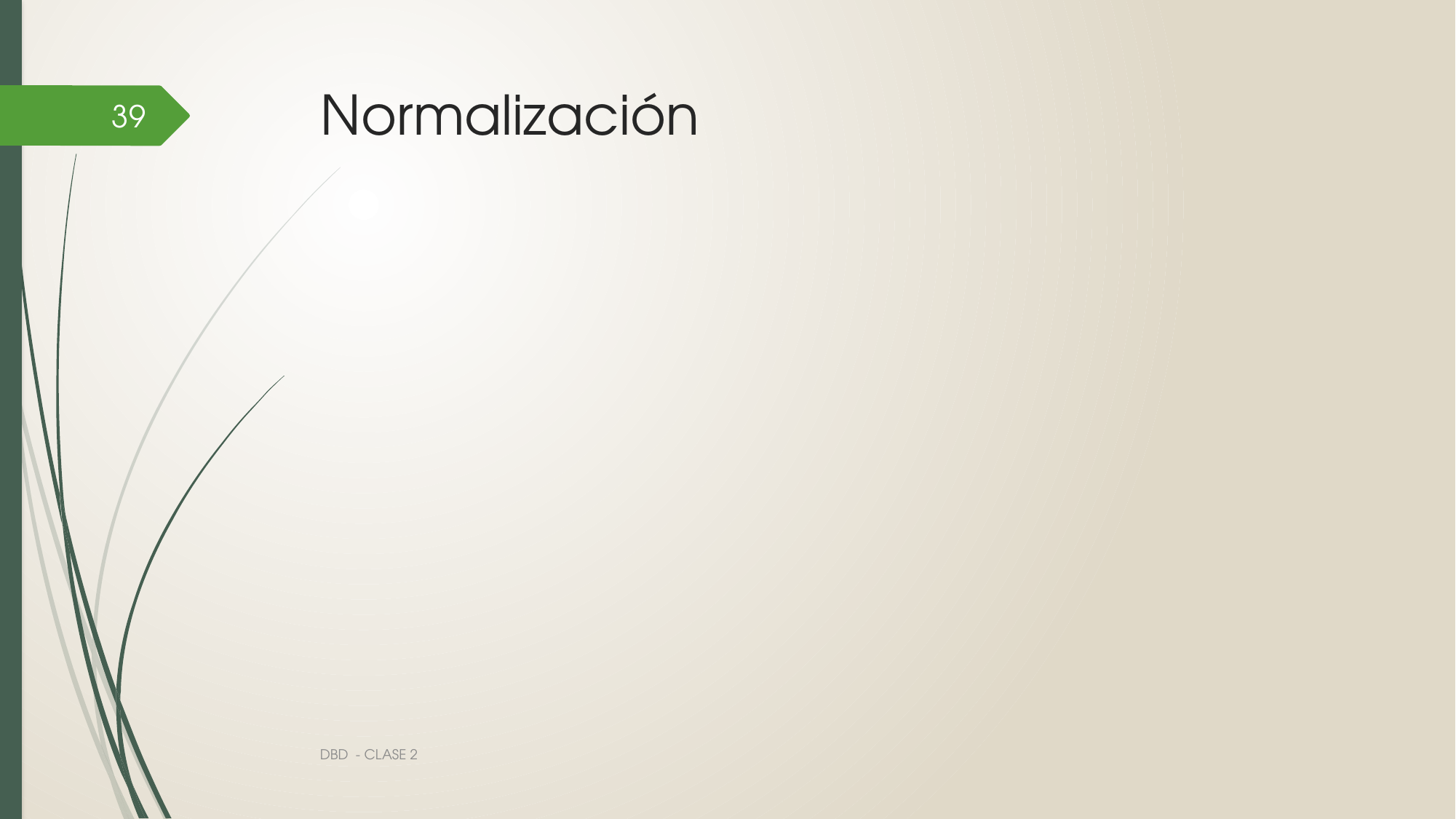

# Normalización
39

DBD  - CLASE 2